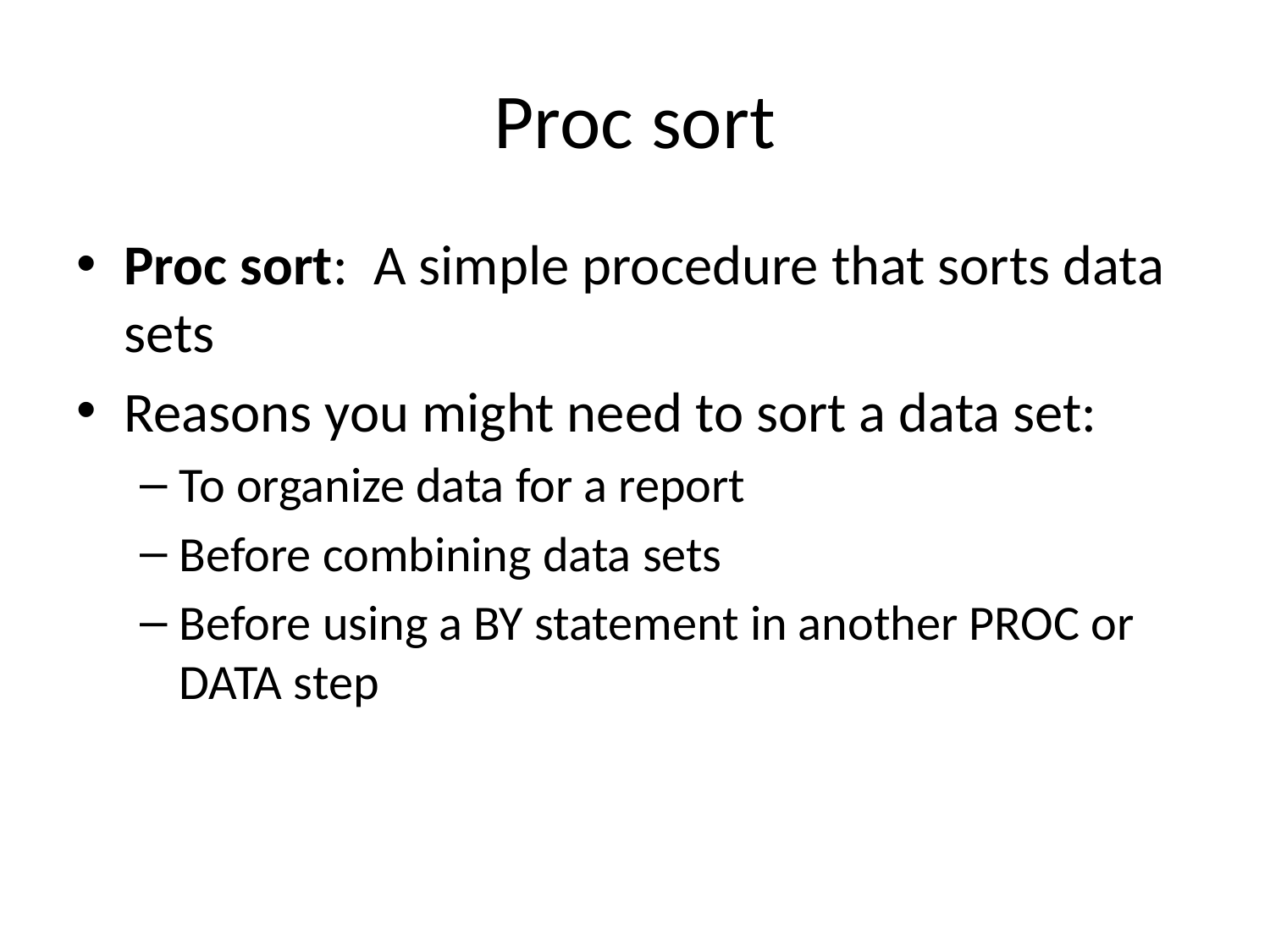

# Proc sort
Proc sort:  A simple procedure that sorts data sets
Reasons you might need to sort a data set:
To organize data for a report
Before combining data sets
Before using a BY statement in another PROC or DATA step